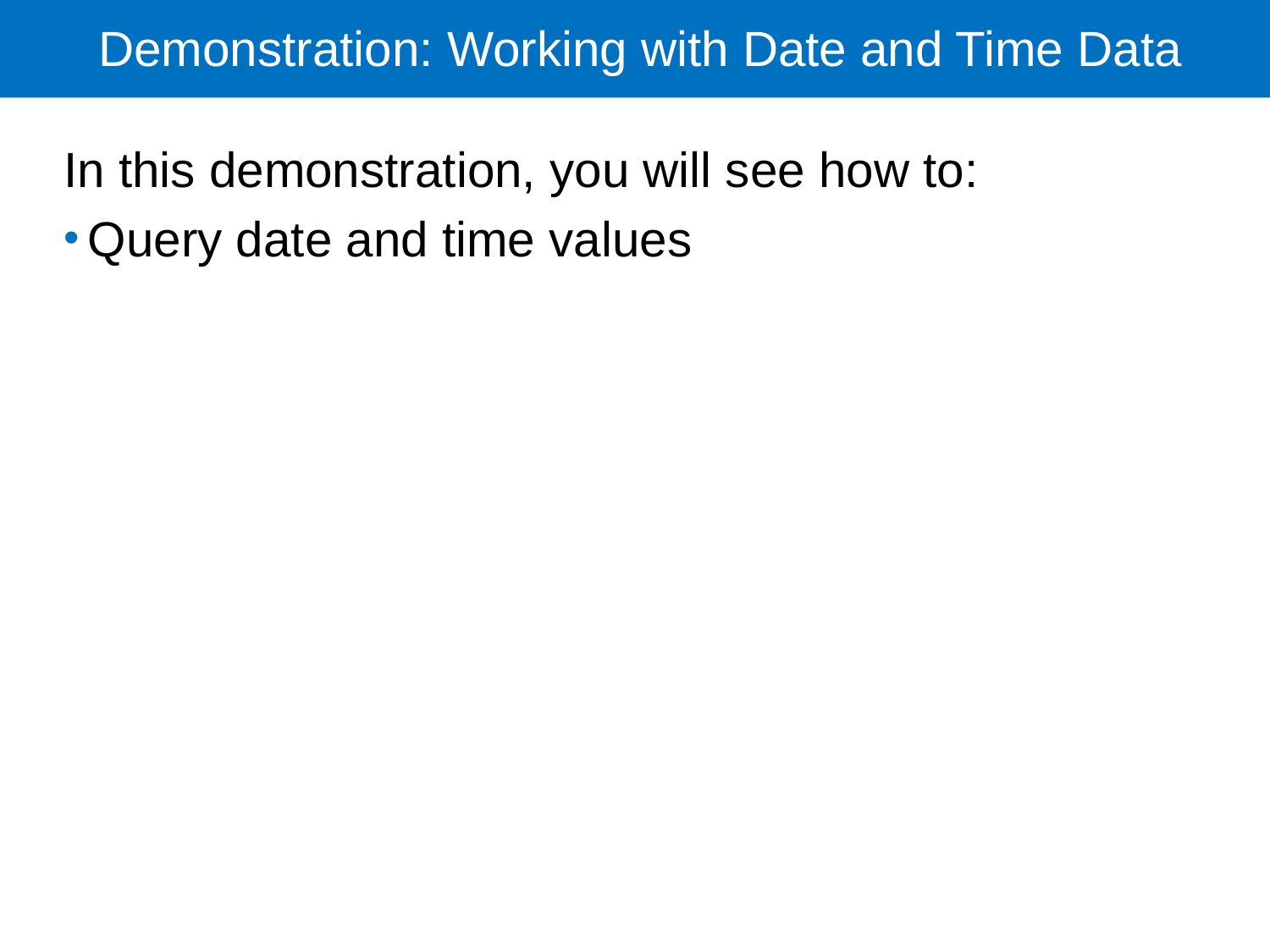

# Demonstration: Working with Date and Time Data
In this demonstration, you will see how to:
Query date and time values